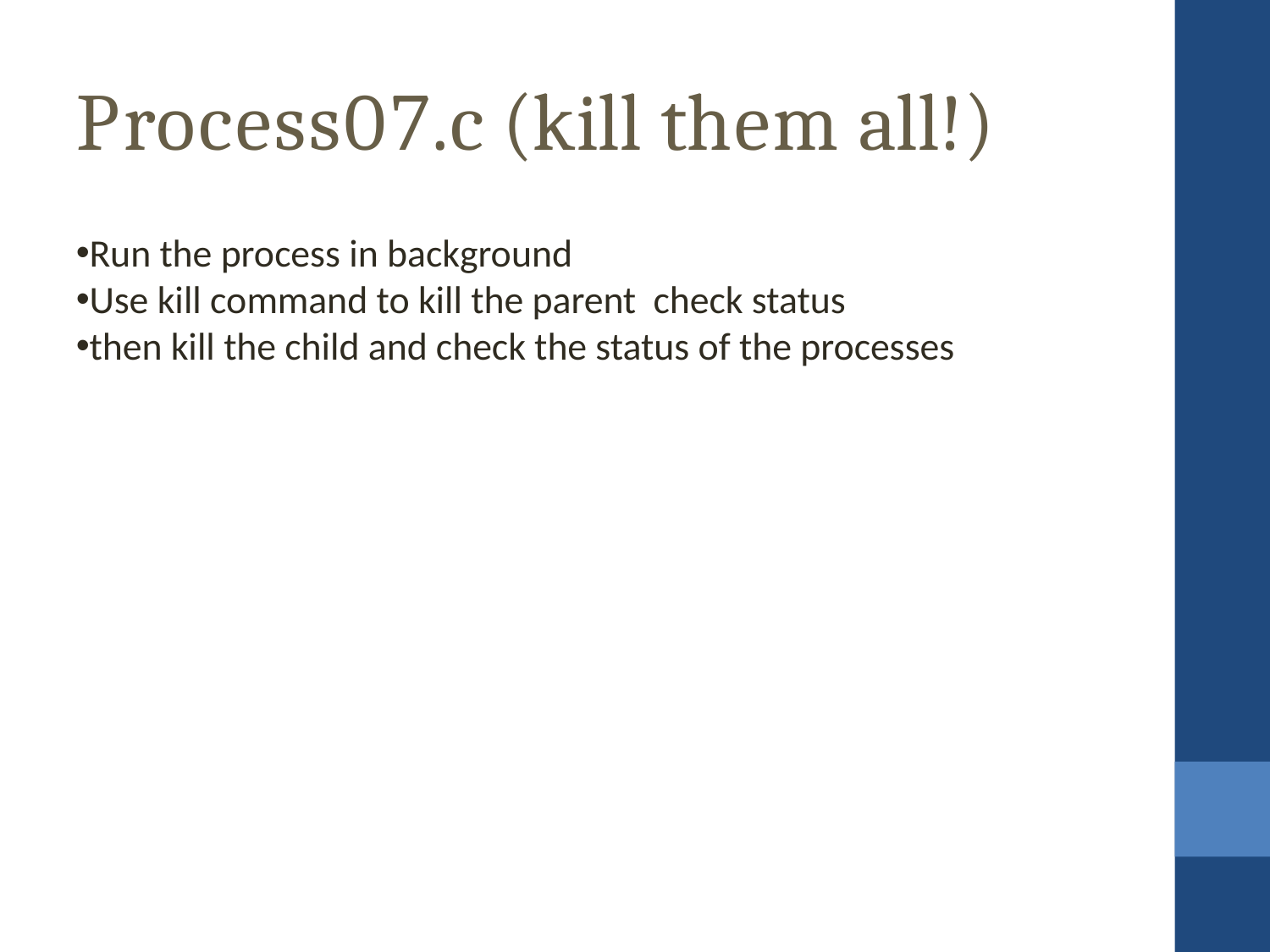

Process07.c (kill them all!)
Run the process in background
Use kill command to kill the parent  check status
then kill the child and check the status of the processes